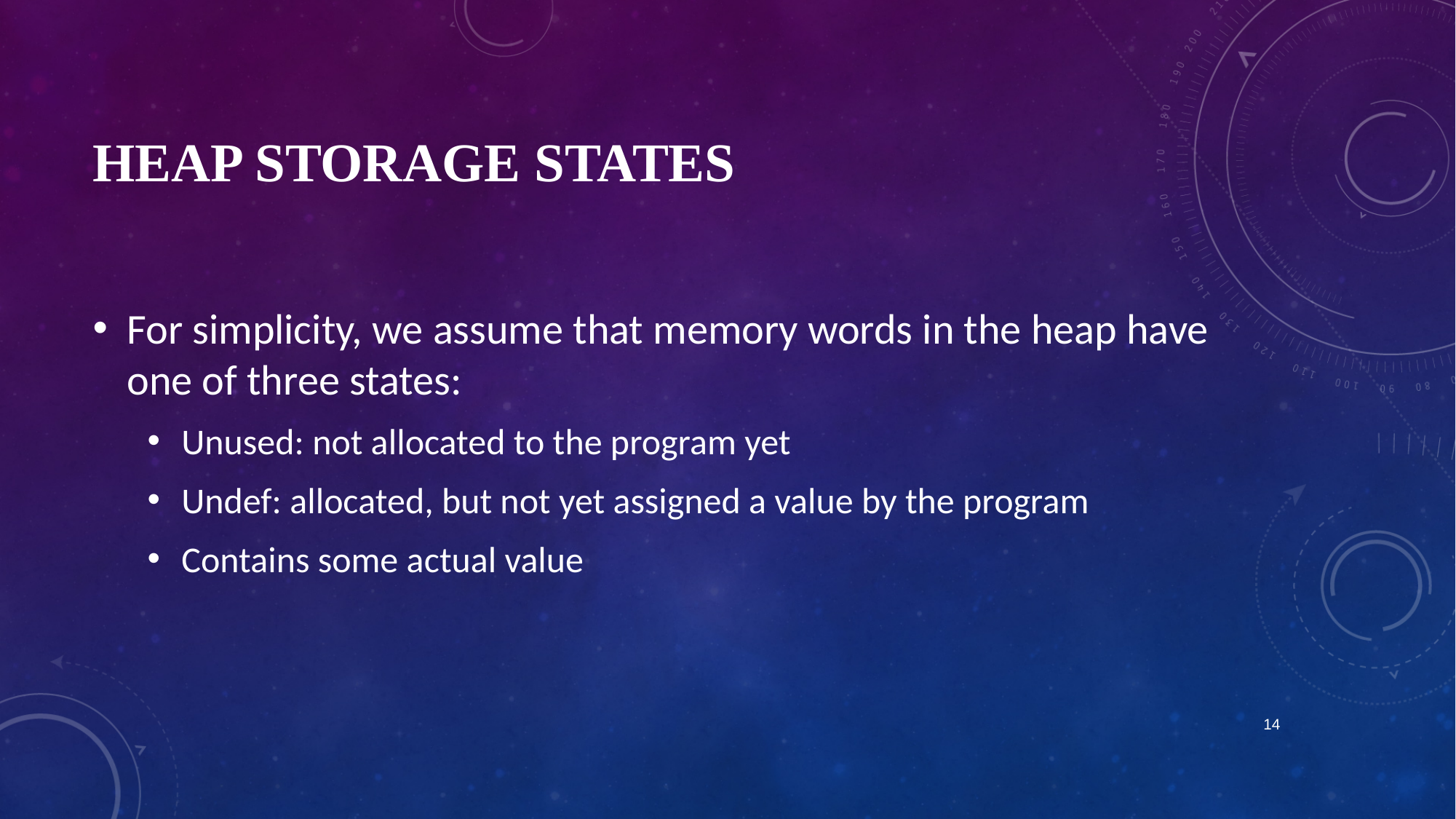

# Heap Storage States
For simplicity, we assume that memory words in the heap have one of three states:
Unused: not allocated to the program yet
Undef: allocated, but not yet assigned a value by the program
Contains some actual value

14